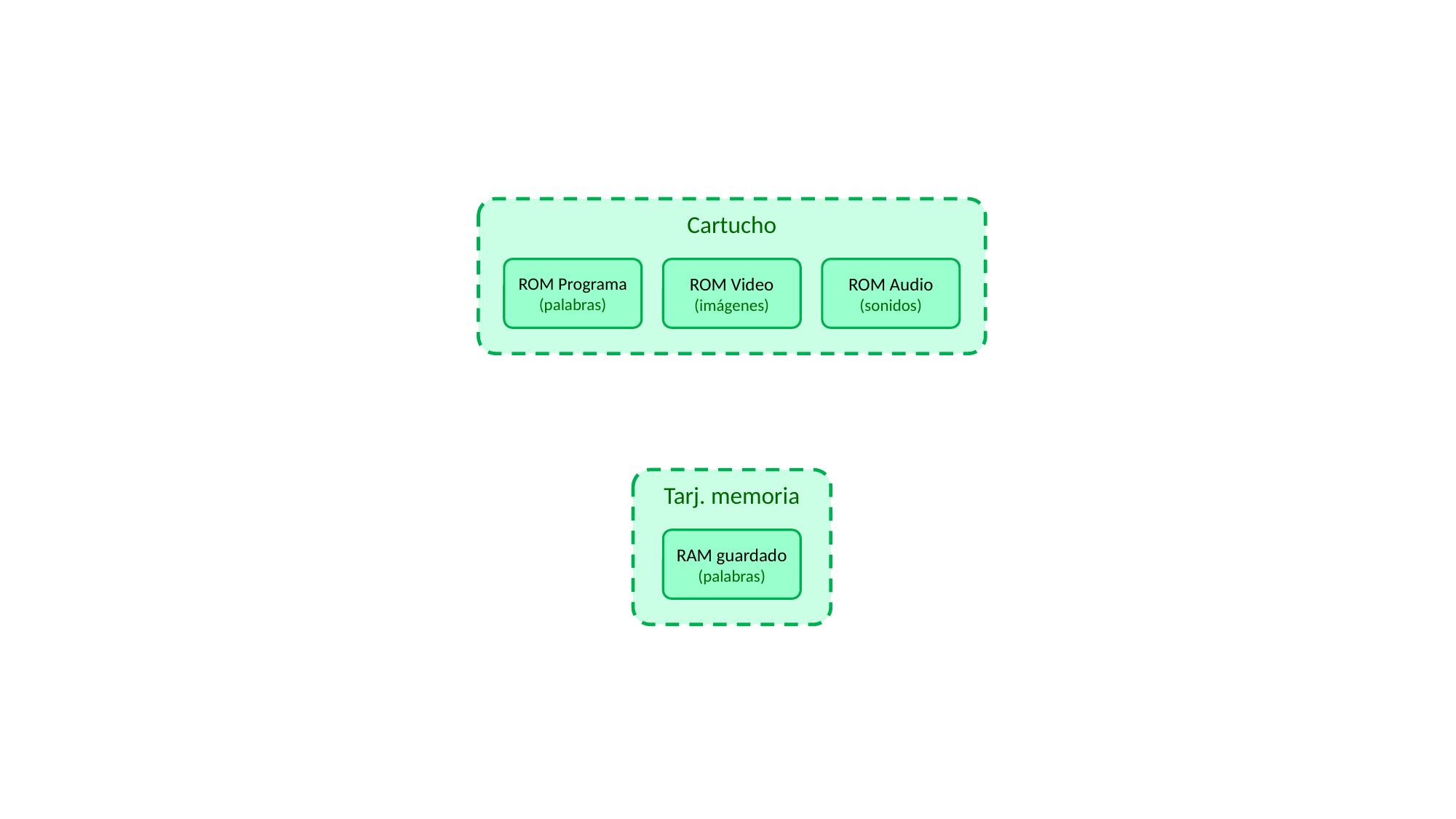

Cartucho
ROM Programa
(palabras)
ROM Video
(imágenes)
ROM Audio
(sonidos)
Tarj. memoria
RAM guardado
(palabras)